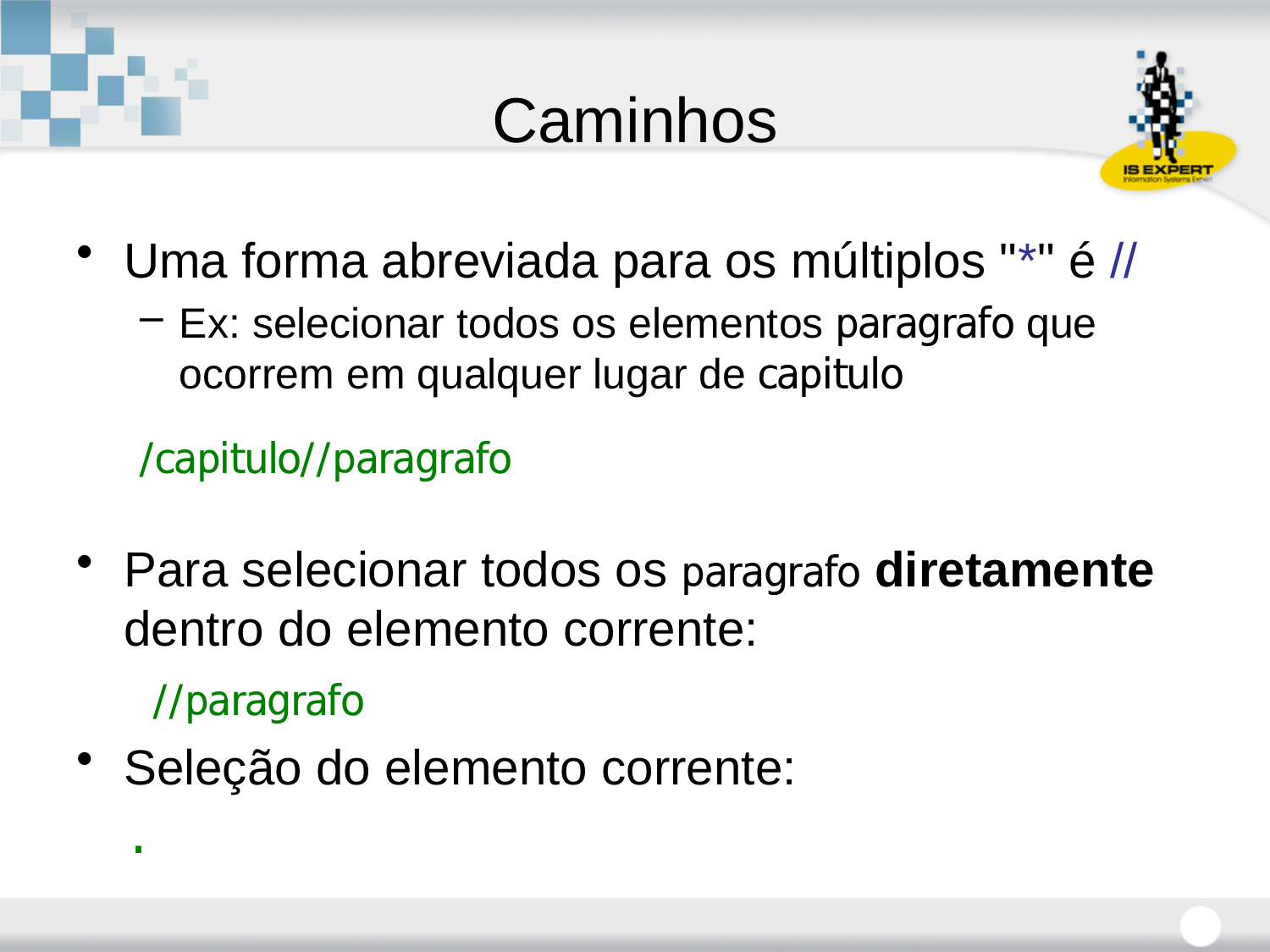

# Caminhos
Uma forma abreviada para os múltiplos "*" é //
Ex: selecionar todos os elementos paragrafo que ocorrem em qualquer lugar de capitulo

/capitulo//paragrafo

Para selecionar todos os paragrafo diretamente dentro do elemento corrente:
	 //paragrafo
Seleção do elemento corrente:
	.